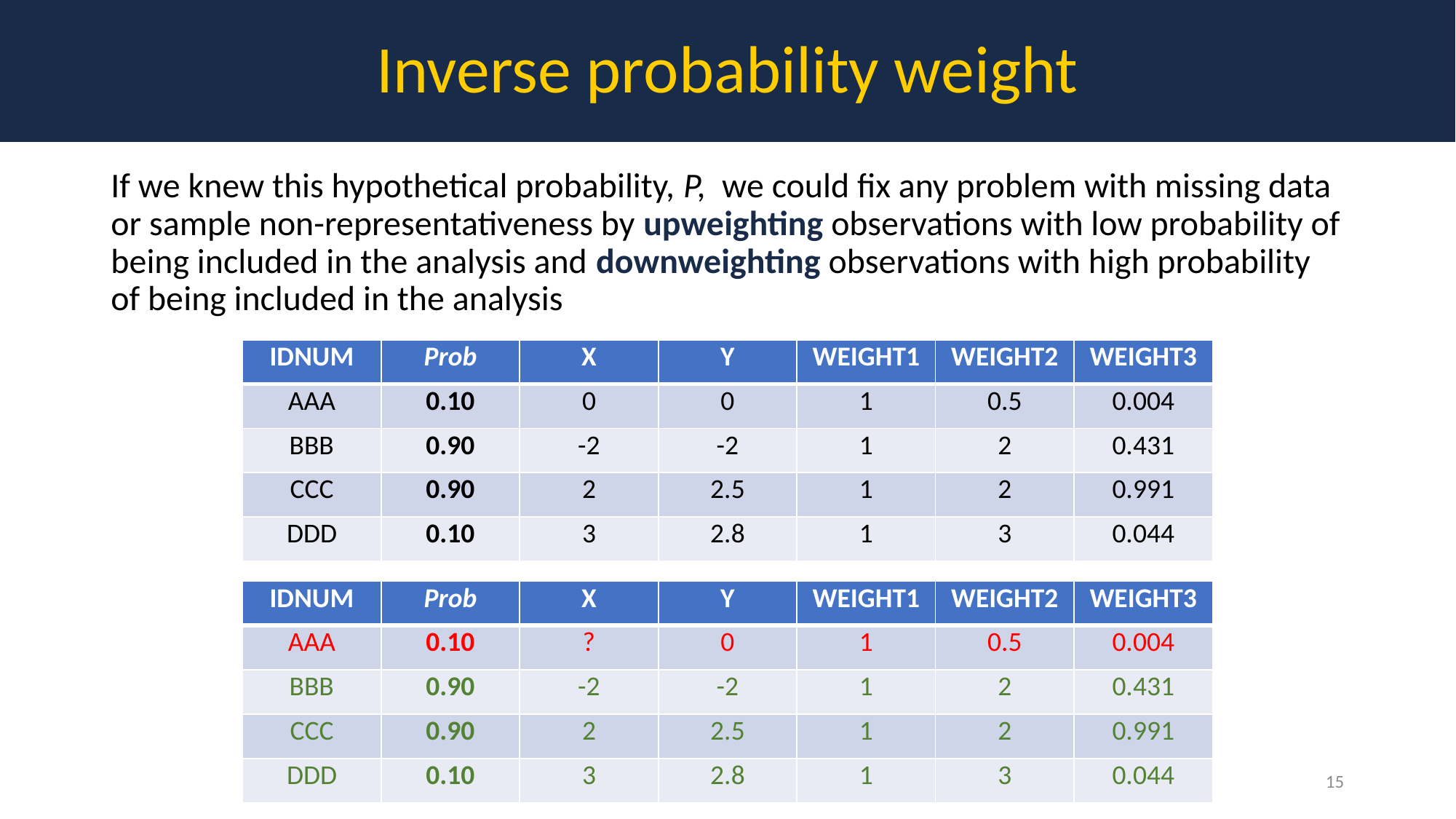

Inverse probability weight
If we knew this hypothetical probability, P,  we could fix any problem with missing data or sample non-representativeness by upweighting observations with low probability of being included in the analysis and downweighting observations with high probability of being included in the analysis
| IDNUM | Prob | X | Y | WEIGHT1 | WEIGHT2 | WEIGHT3 |
| --- | --- | --- | --- | --- | --- | --- |
| AAA | 0.10 | 0 | 0 | 1 | 0.5 | 0.004 |
| BBB | 0.90 | -2 | -2 | 1 | 2 | 0.431 |
| CCC | 0.90 | 2 | 2.5 | 1 | 2 | 0.991 |
| DDD | 0.10 | 3 | 2.8 | 1 | 3 | 0.044 |
| IDNUM | Prob | X | Y | WEIGHT1 | WEIGHT2 | WEIGHT3 |
| --- | --- | --- | --- | --- | --- | --- |
| AAA | 0.10 | ? | 0 | 1 | 0.5 | 0.004 |
| BBB | 0.90 | -2 | -2 | 1 | 2 | 0.431 |
| CCC | 0.90 | 2 | 2.5 | 1 | 2 | 0.991 |
| DDD | 0.10 | 3 | 2.8 | 1 | 3 | 0.044 |
15